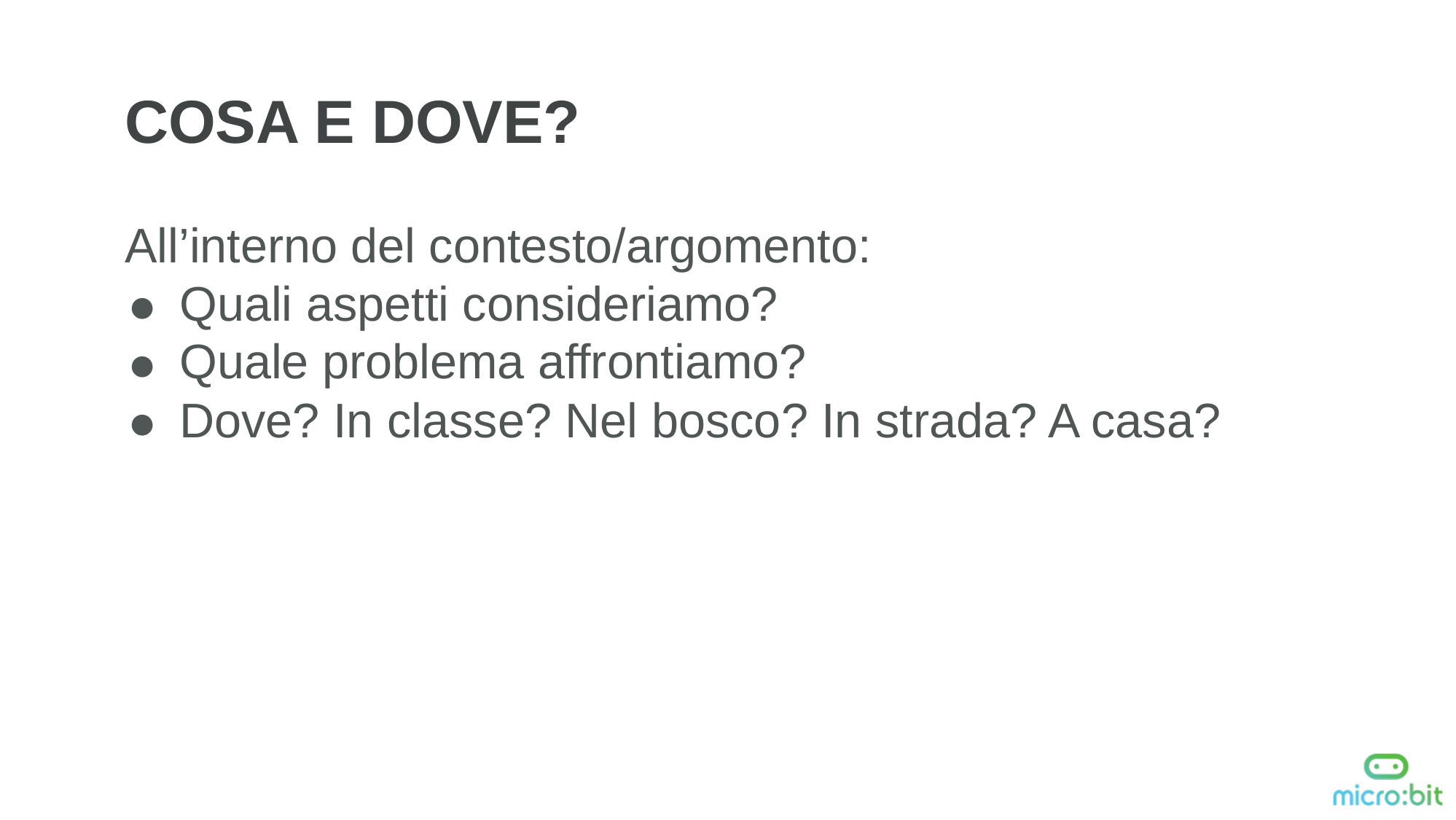

COSA E DOVE?

All’interno del contesto/argomento:
Quali aspetti consideriamo?
Quale problema affrontiamo?
Dove? In classe? Nel bosco? In strada? A casa?